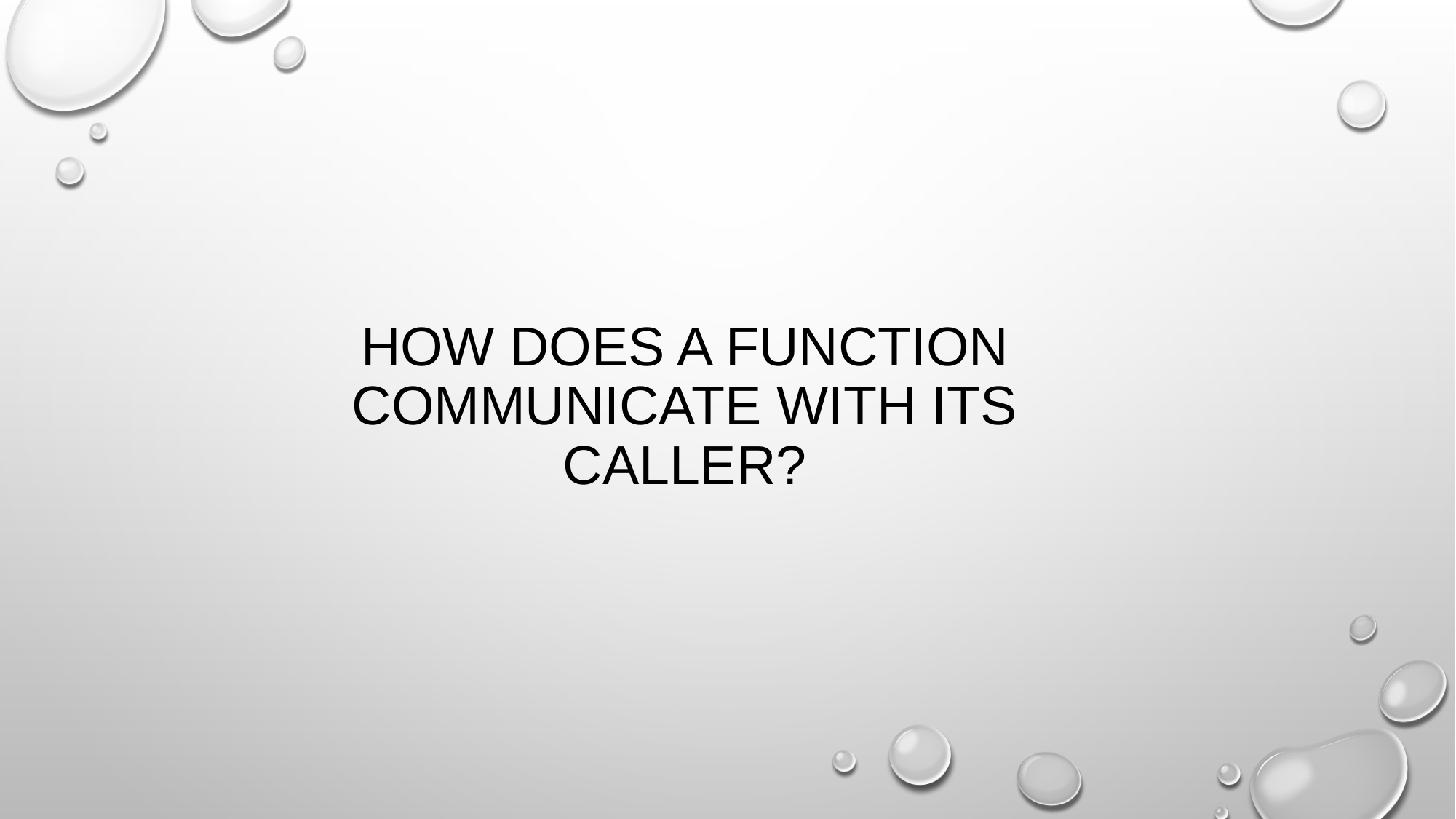

# How does a function communicate with its caller?